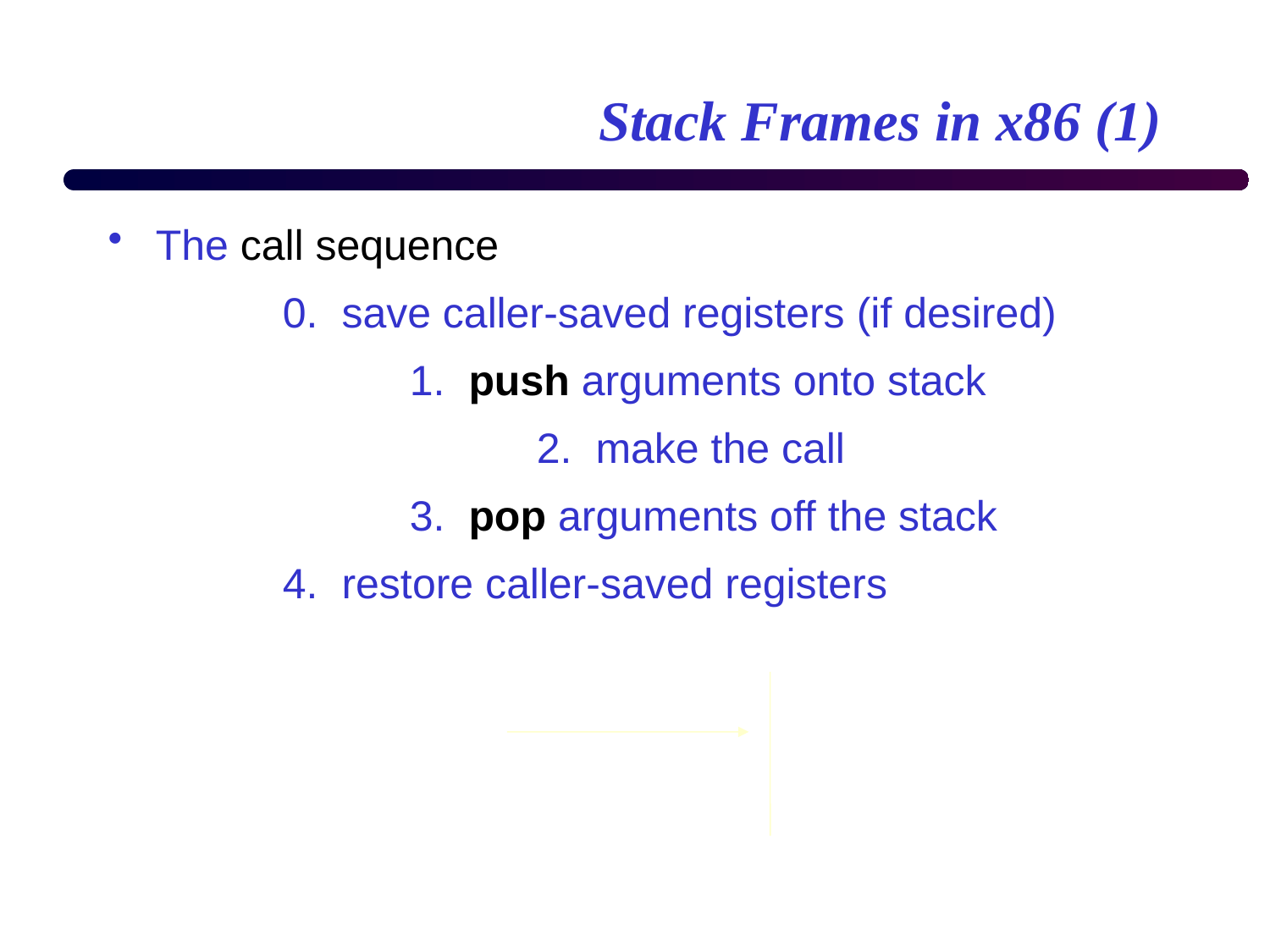

# Stack Frames in x86 (1)
The call sequence
		0.  save caller-saved registers (if desired)
			1.  push arguments onto stack
				2.  make the call
			3.  pop arguments off the stack
		4.  restore caller-saved registers